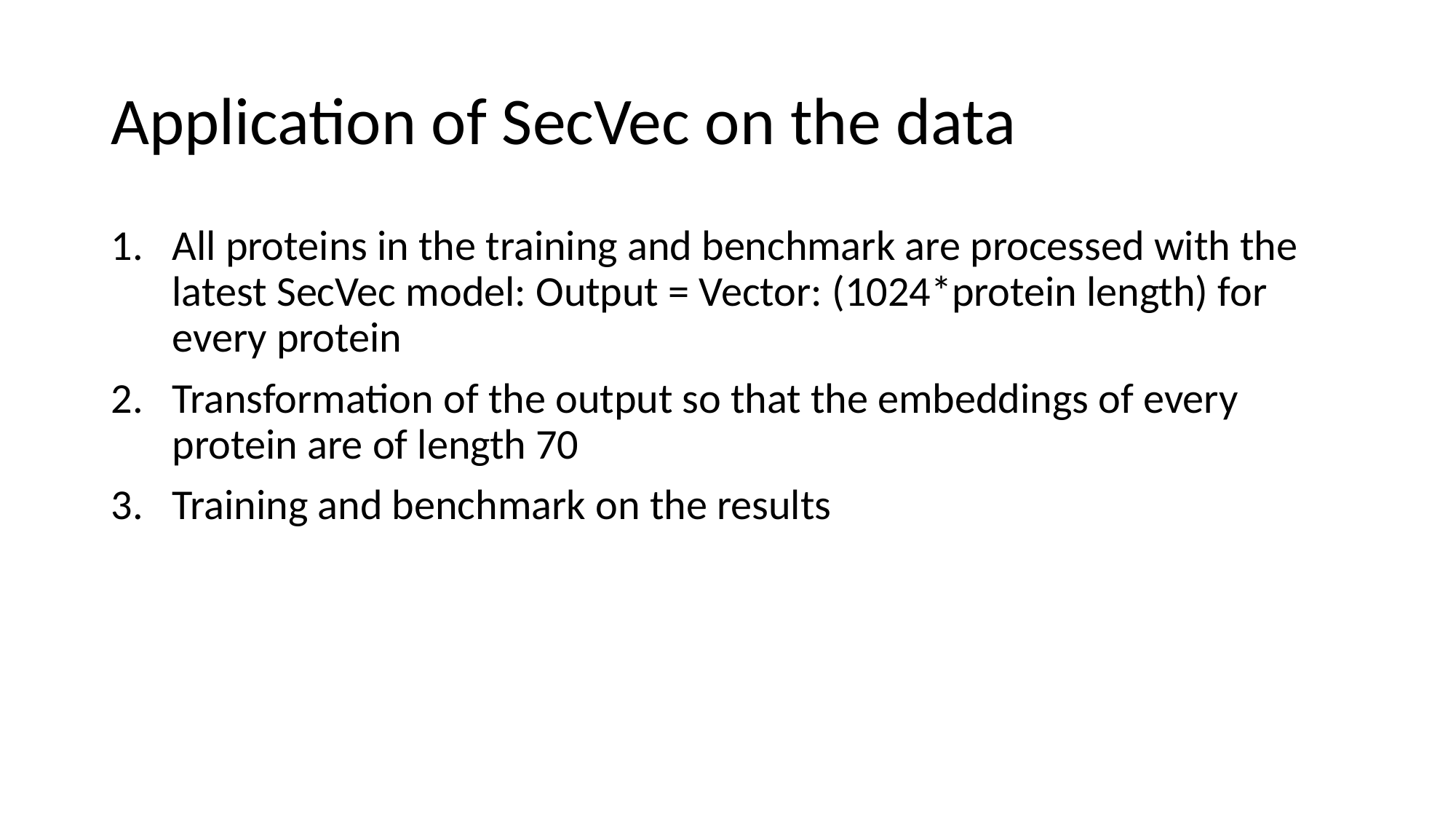

# Application of SecVec on the data
All proteins in the training and benchmark are processed with the latest SecVec model: Output = Vector: (1024*protein length) for every protein
Transformation of the output so that the embeddings of every protein are of length 70
Training and benchmark on the results